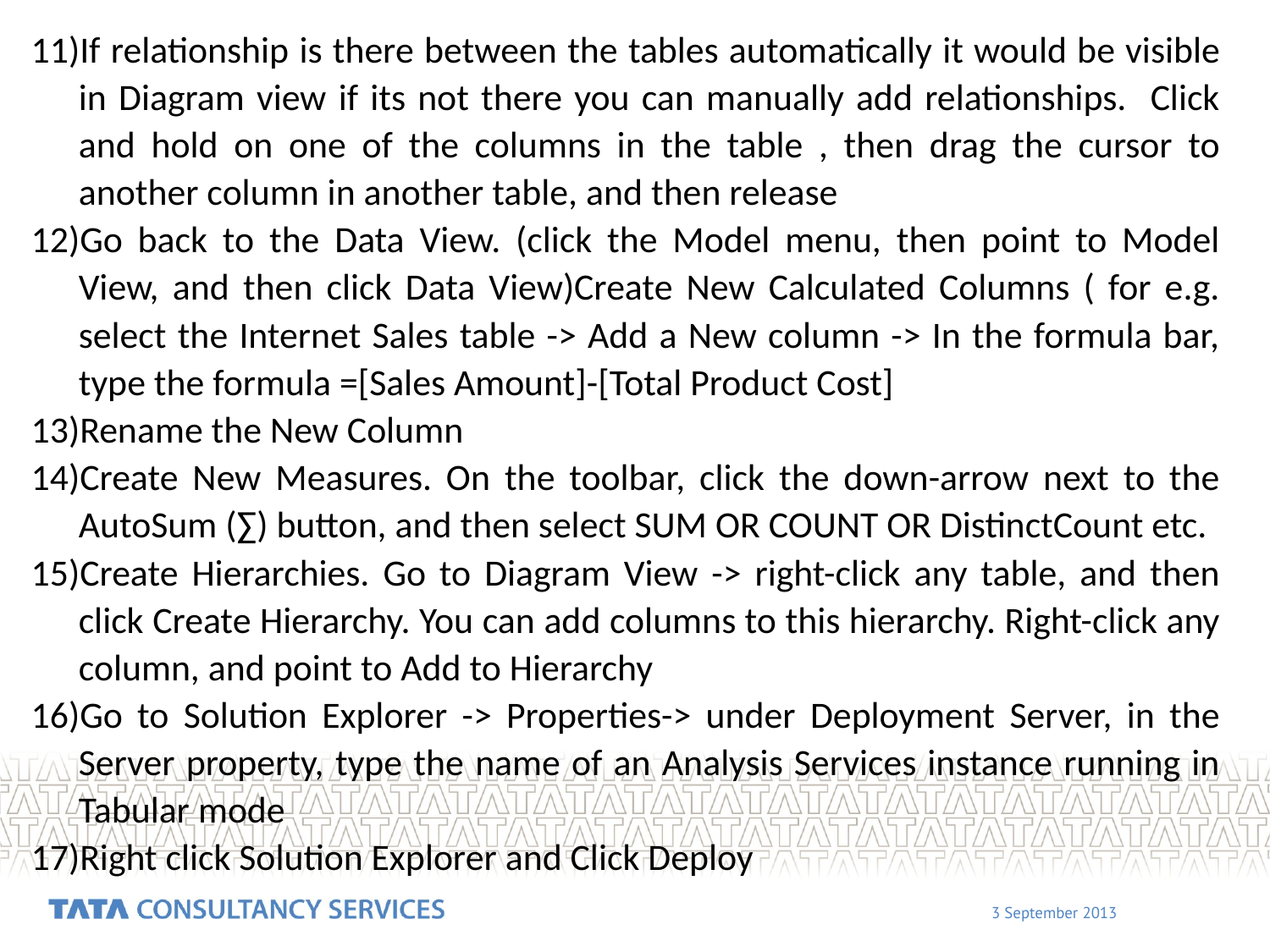

If relationship is there between the tables automatically it would be visible in Diagram view if its not there you can manually add relationships.  Click and hold on one of the columns in the table , then drag the cursor to another column in another table, and then release
Go back to the Data View. (click the Model menu, then point to Model View, and then click Data View)Create New Calculated Columns ( for e.g. select the Internet Sales table -> Add a New column -> In the formula bar, type the formula =[Sales Amount]-[Total Product Cost]
Rename the New Column
Create New Measures. On the toolbar, click the down-arrow next to the AutoSum (∑) button, and then select SUM OR COUNT OR DistinctCount etc.
Create Hierarchies. Go to Diagram View -> right-click any table, and then click Create Hierarchy. You can add columns to this hierarchy. Right-click any column, and point to Add to Hierarchy
Go to Solution Explorer -> Properties-> under Deployment Server, in the Server property, type the name of an Analysis Services instance running in Tabular mode
Right click Solution Explorer and Click Deploy